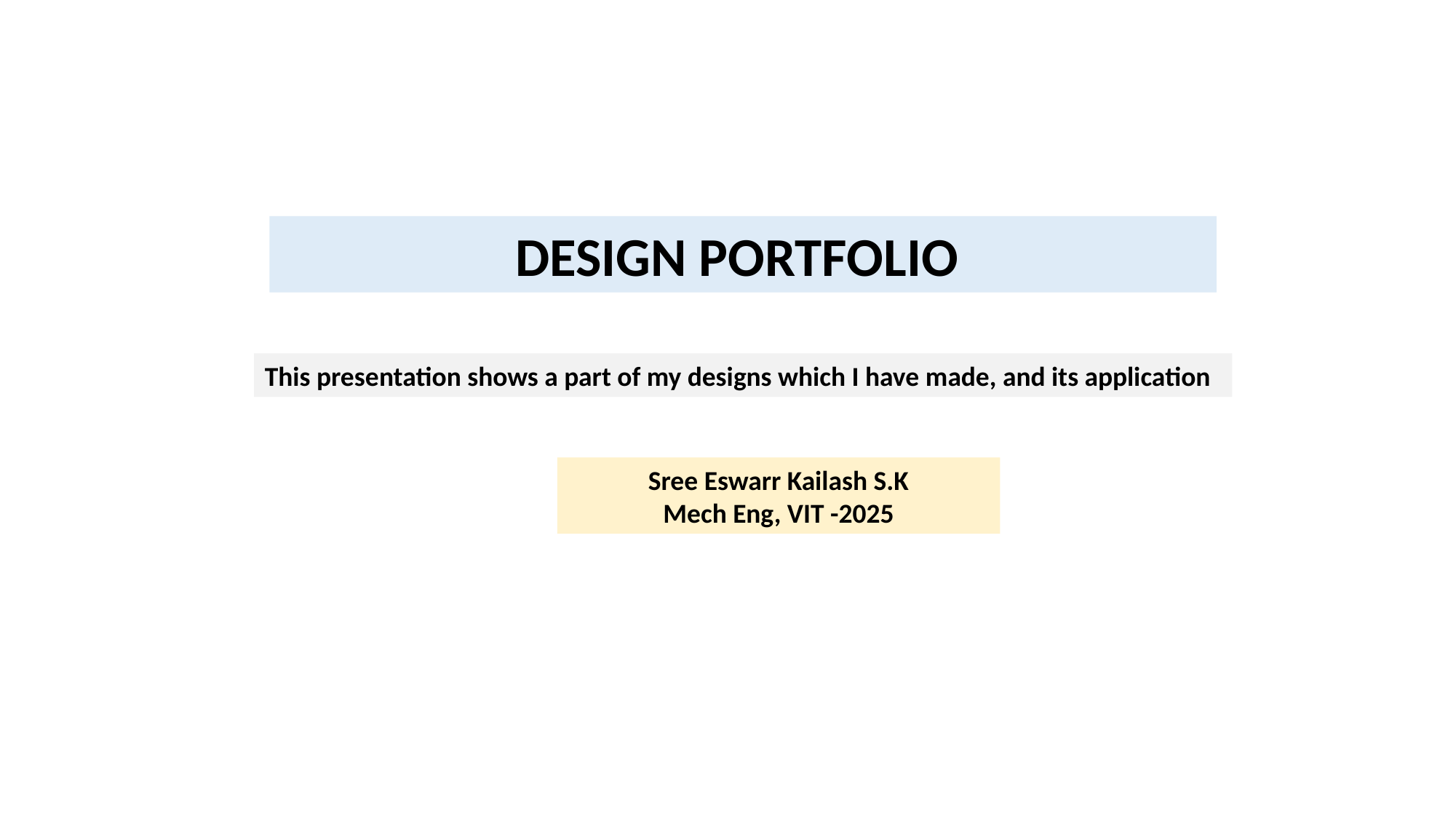

DESIGN PORTFOLIO
This presentation shows a part of my designs which I have made, and its application
Sree Eswarr Kailash S.K
Mech Eng, VIT -2025